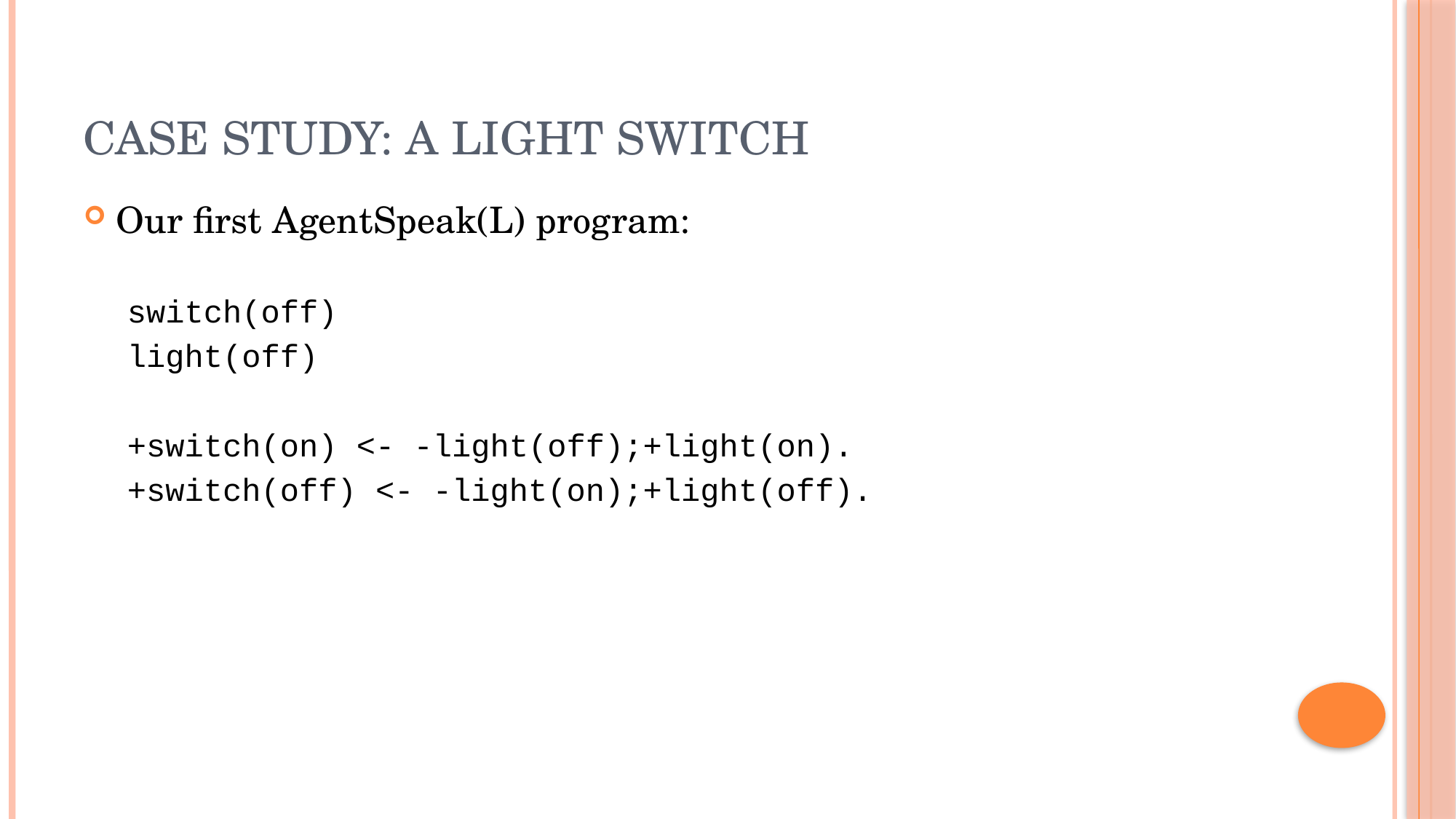

# Case Study: A Light Switch
Our first AgentSpeak(L) program:

switch(off)
light(off)

+switch(on) <- -light(off);+light(on).
+switch(off) <- -light(on);+light(off).